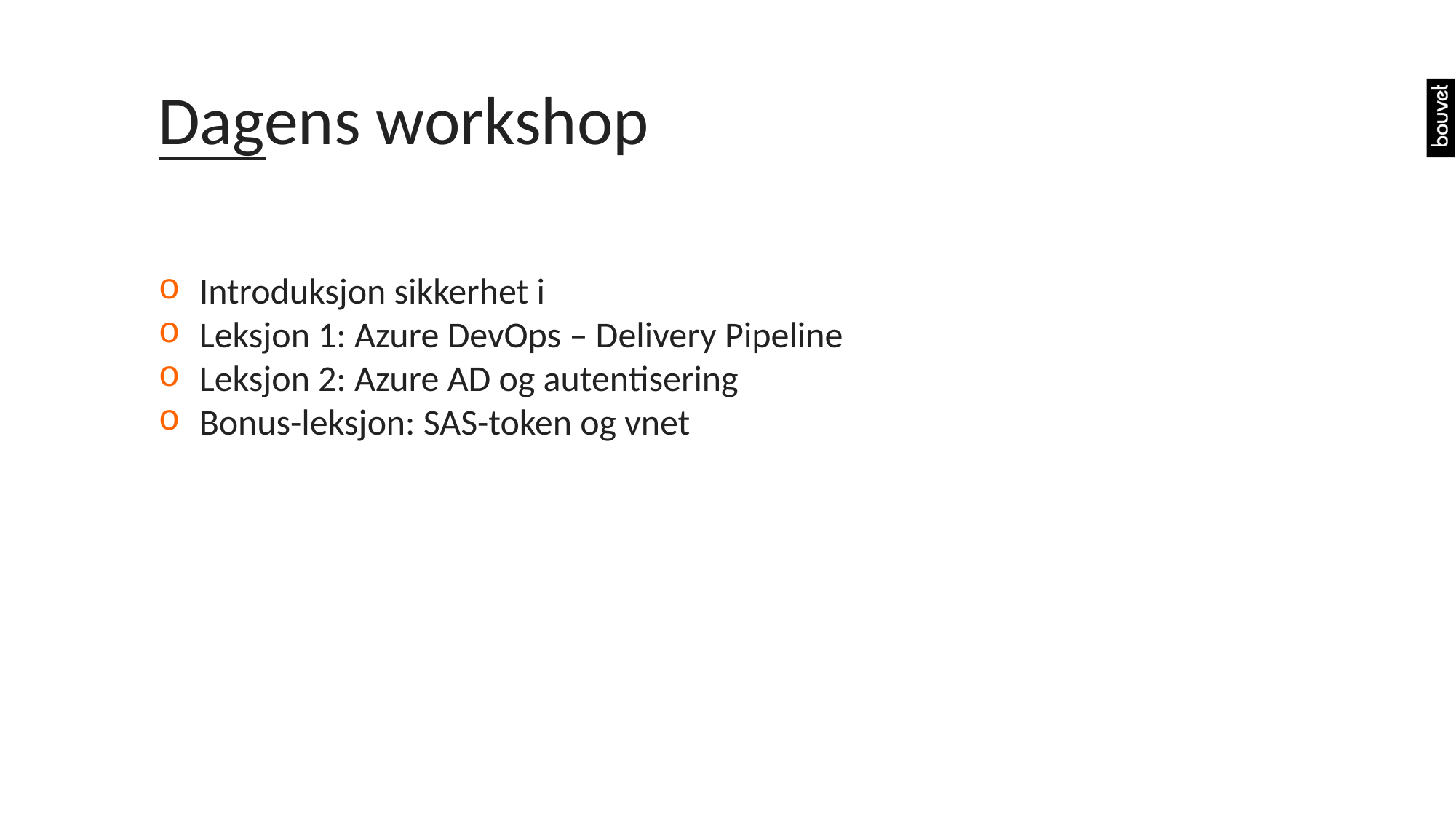

# Dagens workshop

Introduksjon sikkerhet i
Leksjon 1: Azure DevOps – Delivery Pipeline
Leksjon 2: Azure AD og autentisering
Bonus-leksjon: SAS-token og vnet